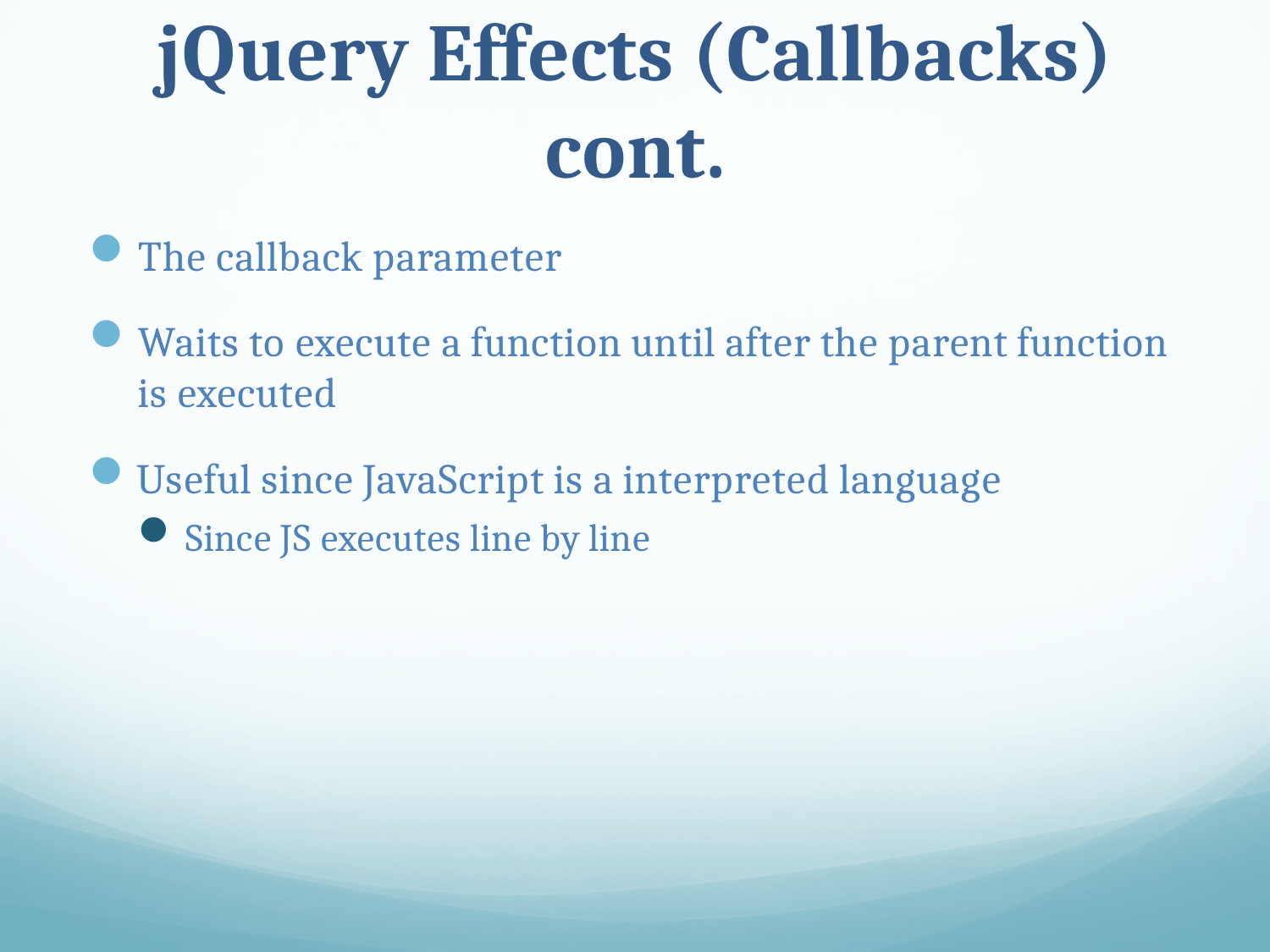

# jQuery Effects (Callbacks) cont.
The callback parameter
Waits to execute a function until after the parent function is executed
Useful since JavaScript is a interpreted language
Since JS executes line by line